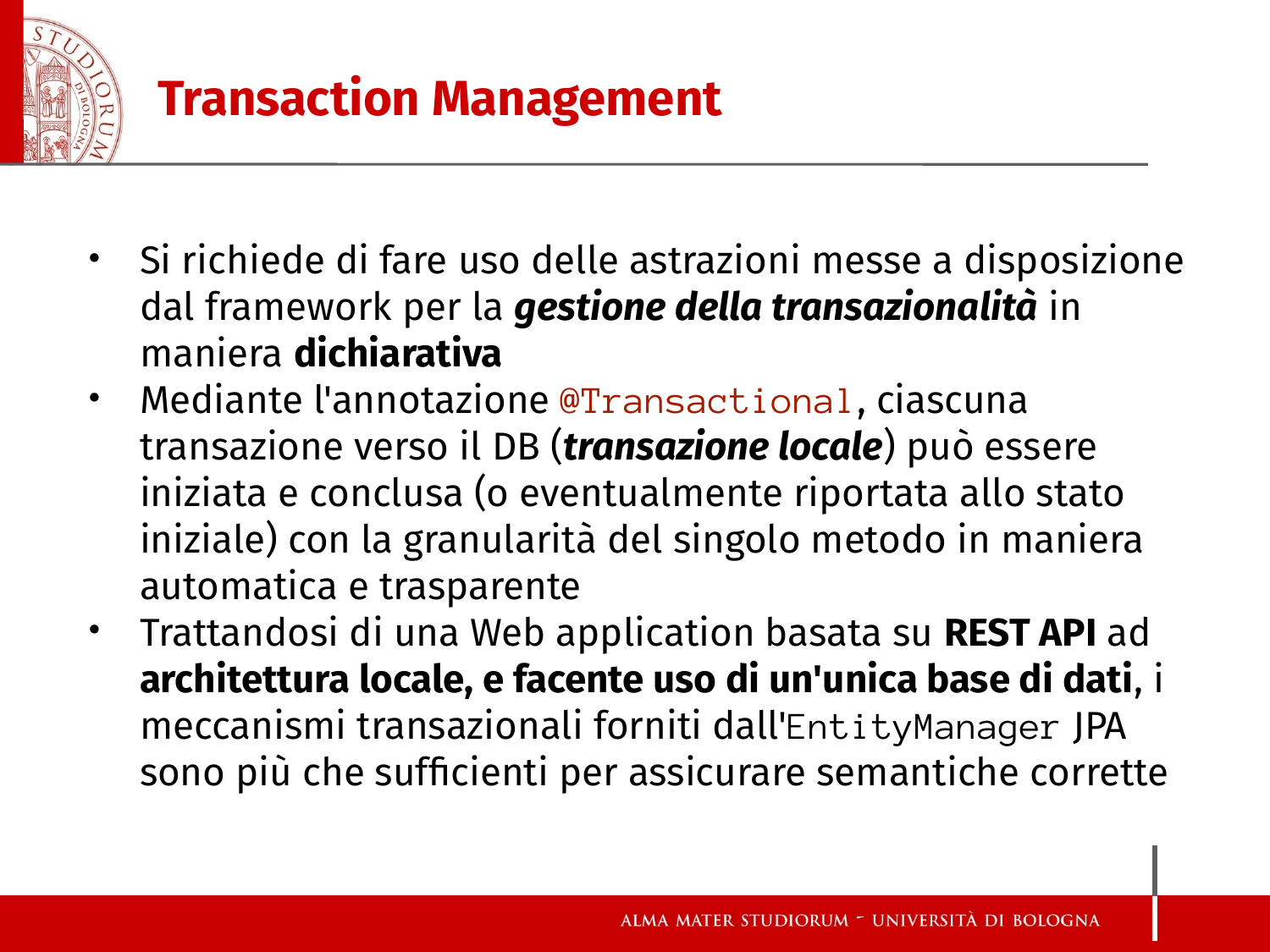

# Transaction Management
Si richiede di fare uso delle astrazioni messe a disposizione dal framework per la gestione della transazionalità in maniera dichiarativa
Mediante l'annotazione @Transactional, ciascuna transazione verso il DB (transazione locale) può essere iniziata e conclusa (o eventualmente riportata allo stato iniziale) con la granularità del singolo metodo in maniera automatica e trasparente
Trattandosi di una Web application basata su REST API ad architettura locale, e facente uso di un'unica base di dati, i meccanismi transazionali forniti dall'EntityManager JPA sono più che sufficienti per assicurare semantiche corrette